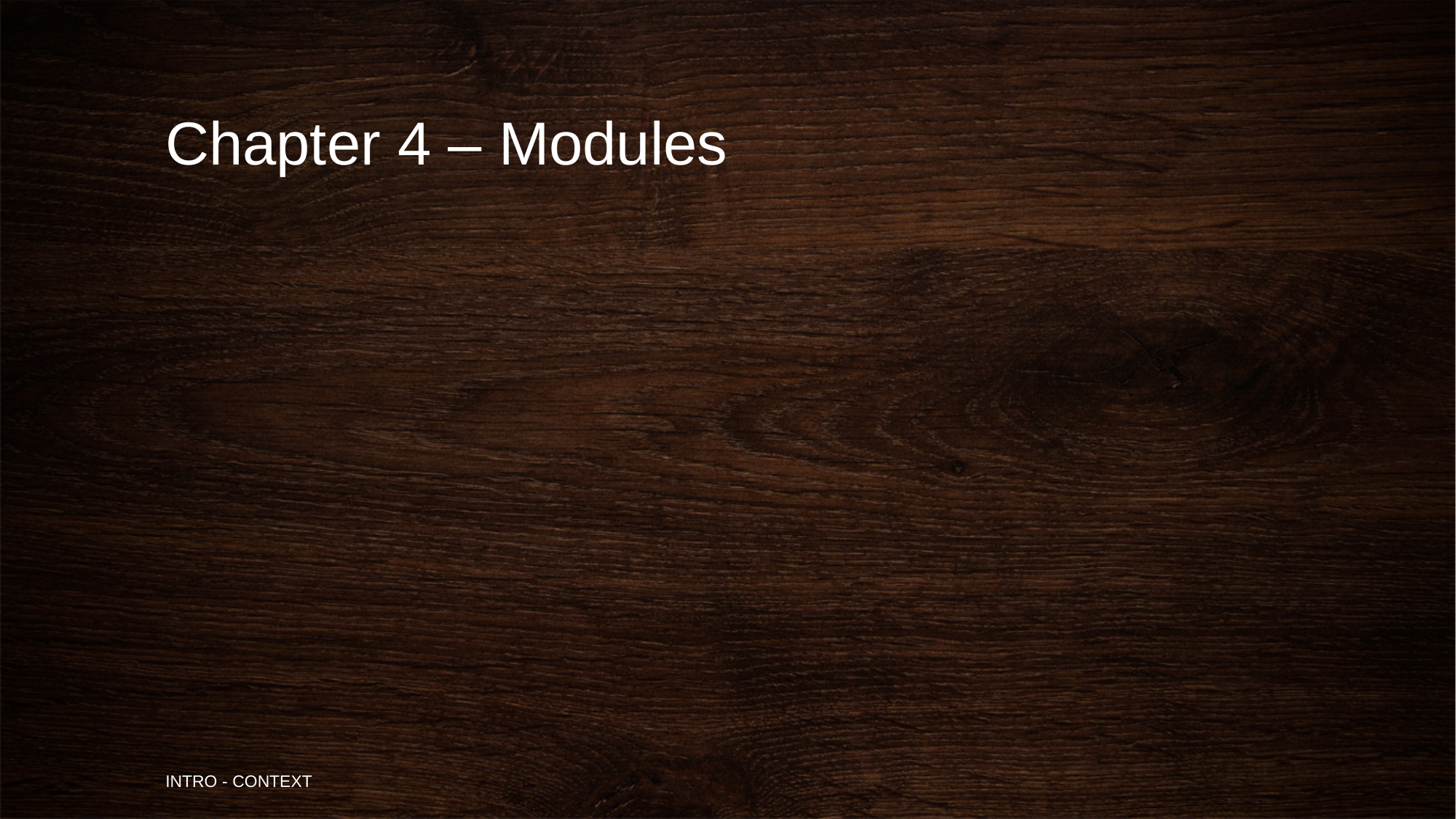

# Chapter 4 – Modules

Intro - Context